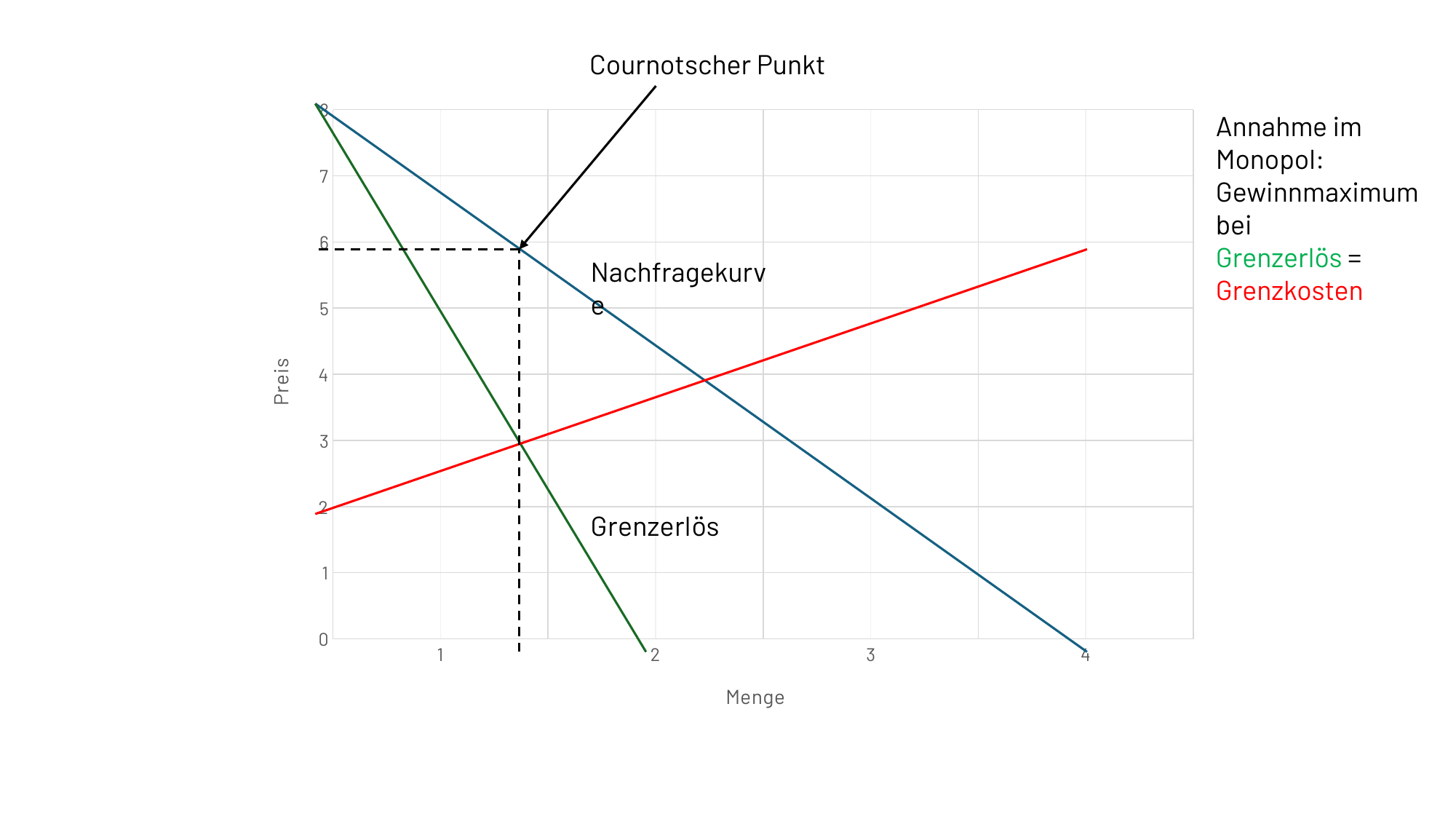

Cournotscher Punkt

### Chart

| Category |  |  |  |
|---|---|---|---|
| 1 | None | None | None |
| 2 | None | None | None |
| 3 | None | None | None |
| 4 | None | None | None |
Annahme im Monopol:
Gewinnmaximum bei
Grenzerlös = Grenzkosten
Nachfragekurve